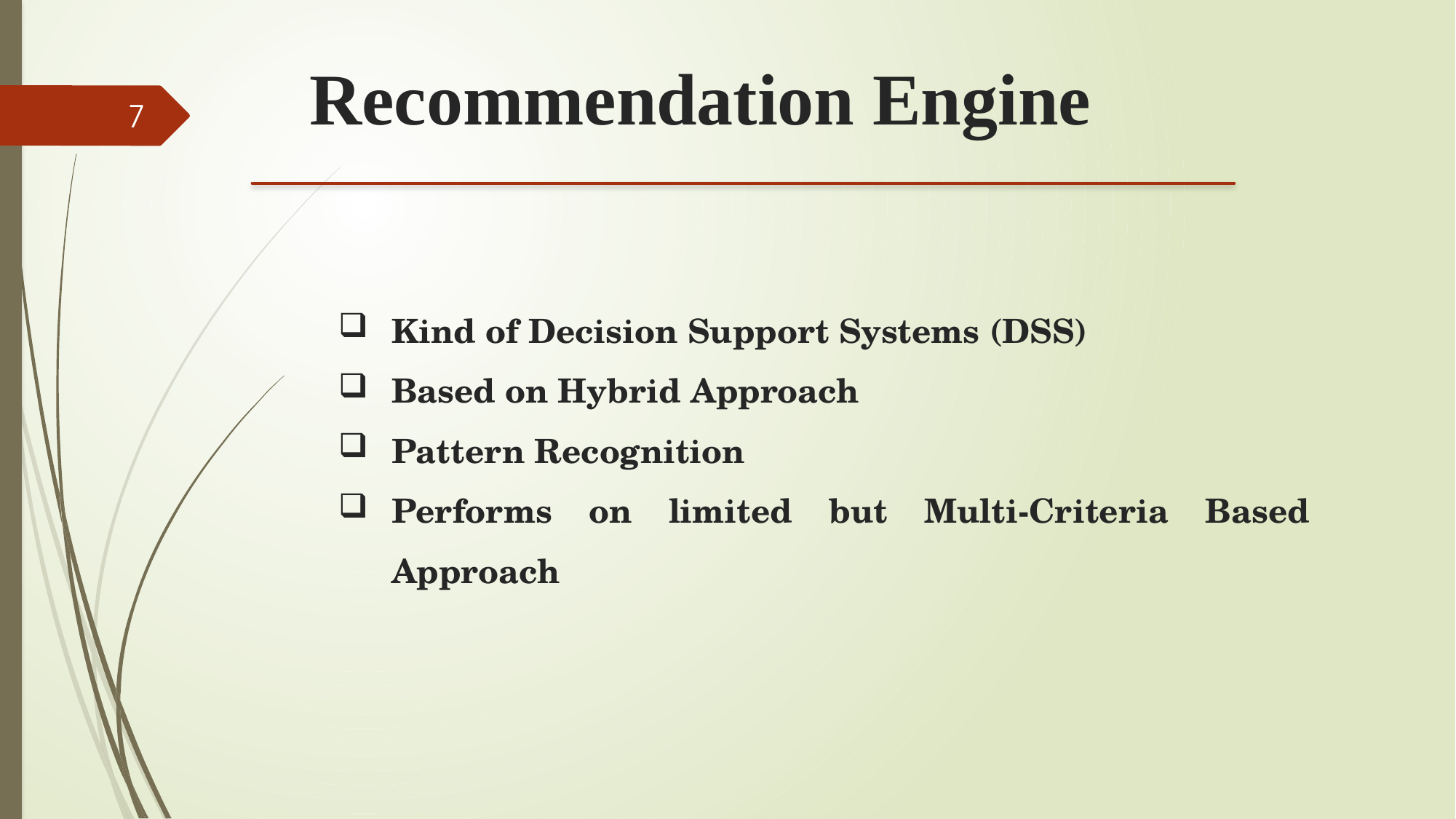

Recommendation Engine
7

Kind of Decision Support Systems (DSS)
Based on Hybrid Approach
Pattern Recognition
Performs on limited but Multi-Criteria Based Approach